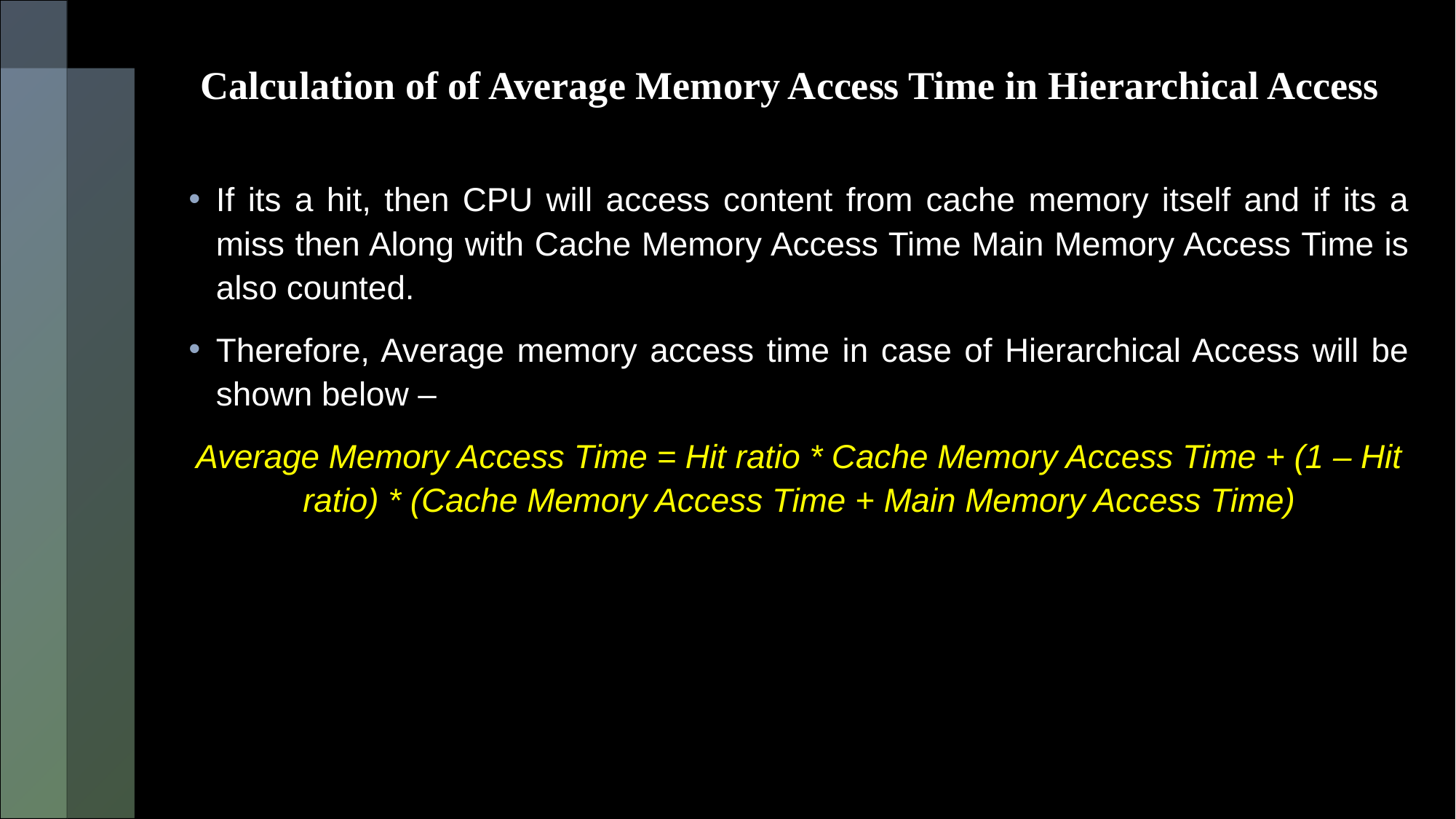

# Calculation of of Average Memory Access Time in Hierarchical Access
If its a hit, then CPU will access content from cache memory itself and if its a miss then Along with Cache Memory Access Time Main Memory Access Time is also counted.
Therefore, Average memory access time in case of Hierarchical Access will be shown below –
Average Memory Access Time = Hit ratio * Cache Memory Access Time + (1 – Hit ratio) * (Cache Memory Access Time + Main Memory Access Time)